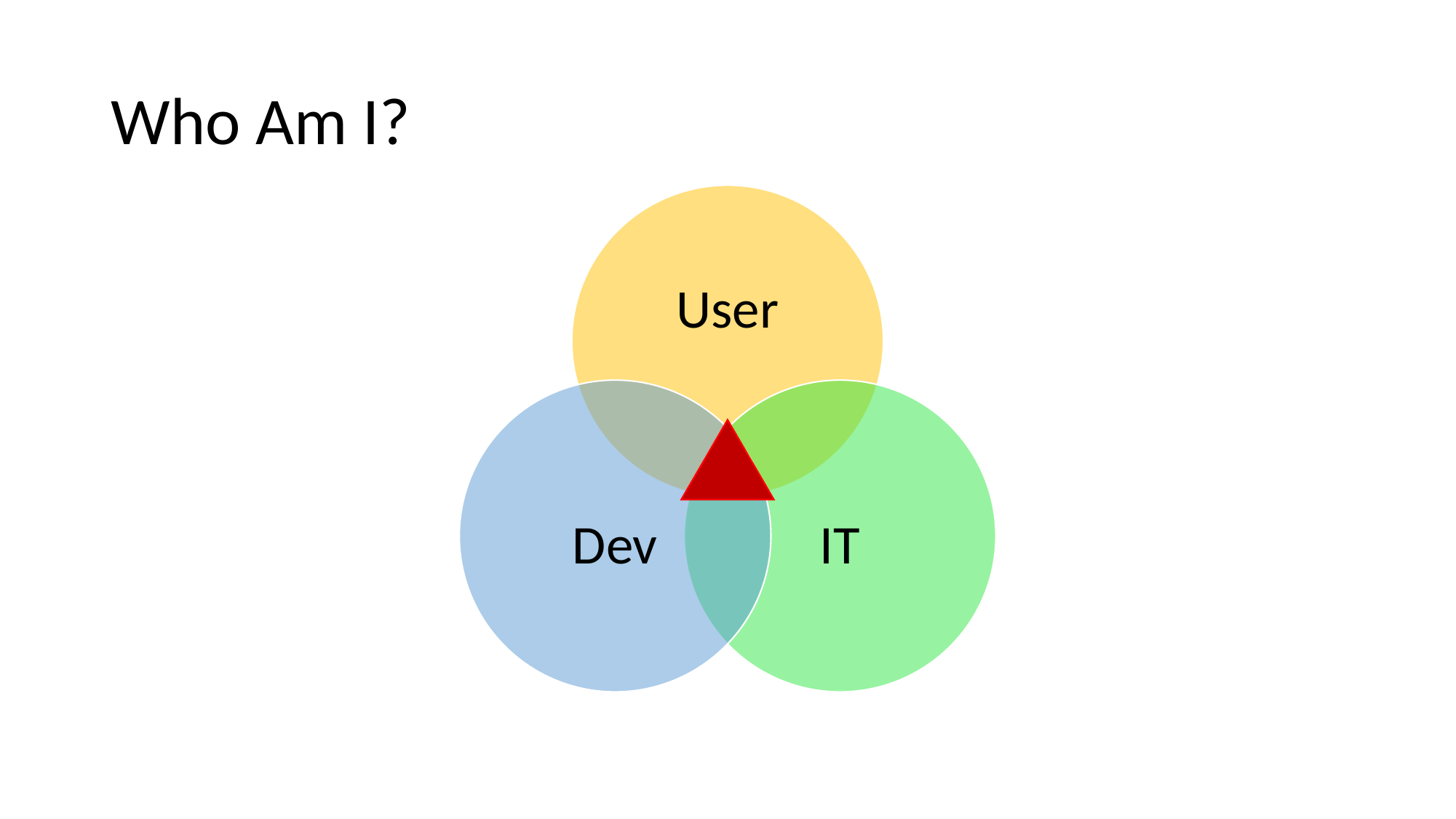

# Who Am I?
User
IT
Dev